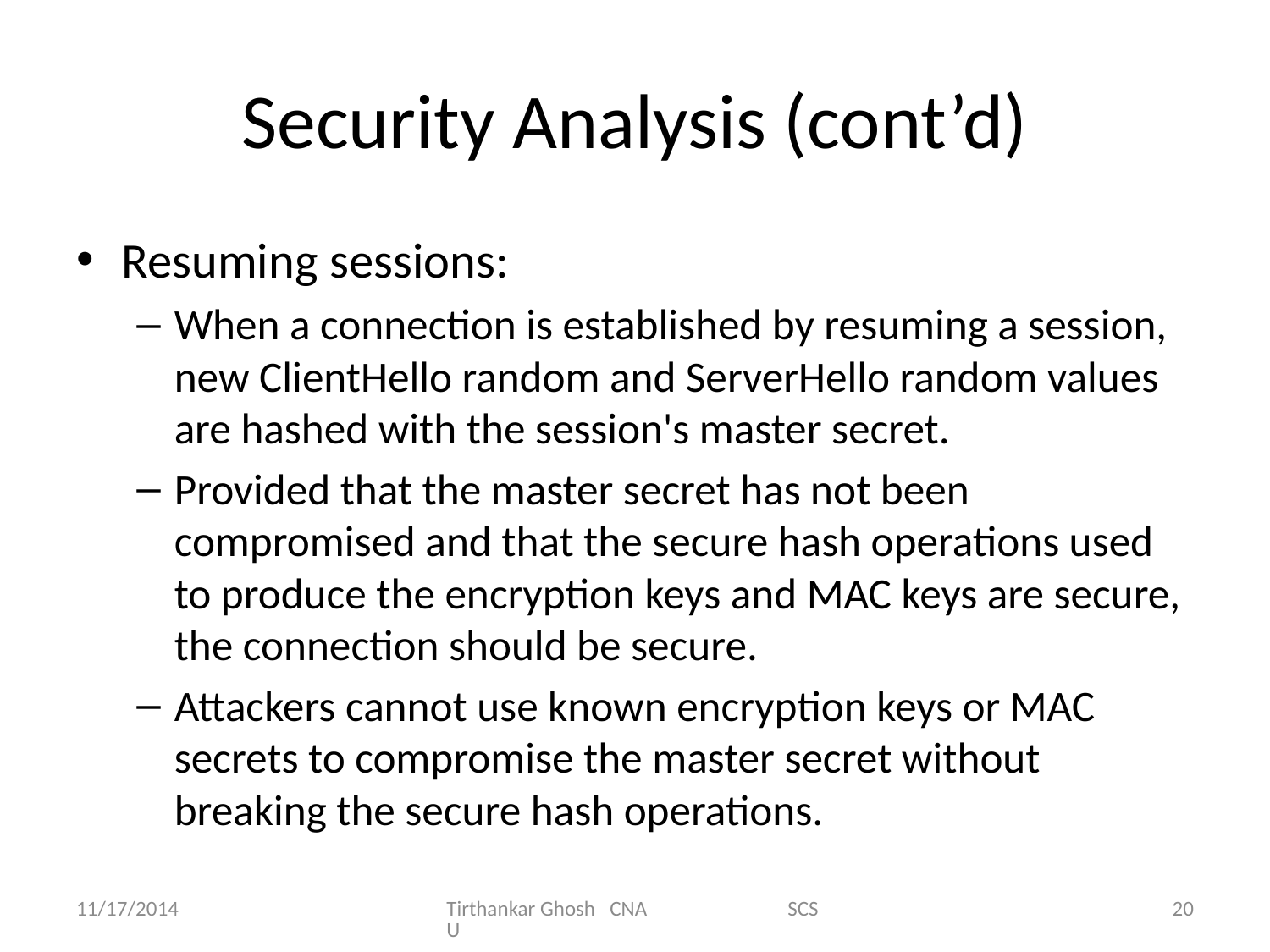

# Security Analysis (cont’d)
Resuming sessions:
When a connection is established by resuming a session, new ClientHello random and ServerHello random values are hashed with the session's master secret.
Provided that the master secret has not been compromised and that the secure hash operations used to produce the encryption keys and MAC keys are secure, the connection should be secure.
Attackers cannot use known encryption keys or MAC secrets to compromise the master secret without breaking the secure hash operations.
11/17/2014
Tirthankar Ghosh   CNA                             SCSU
20